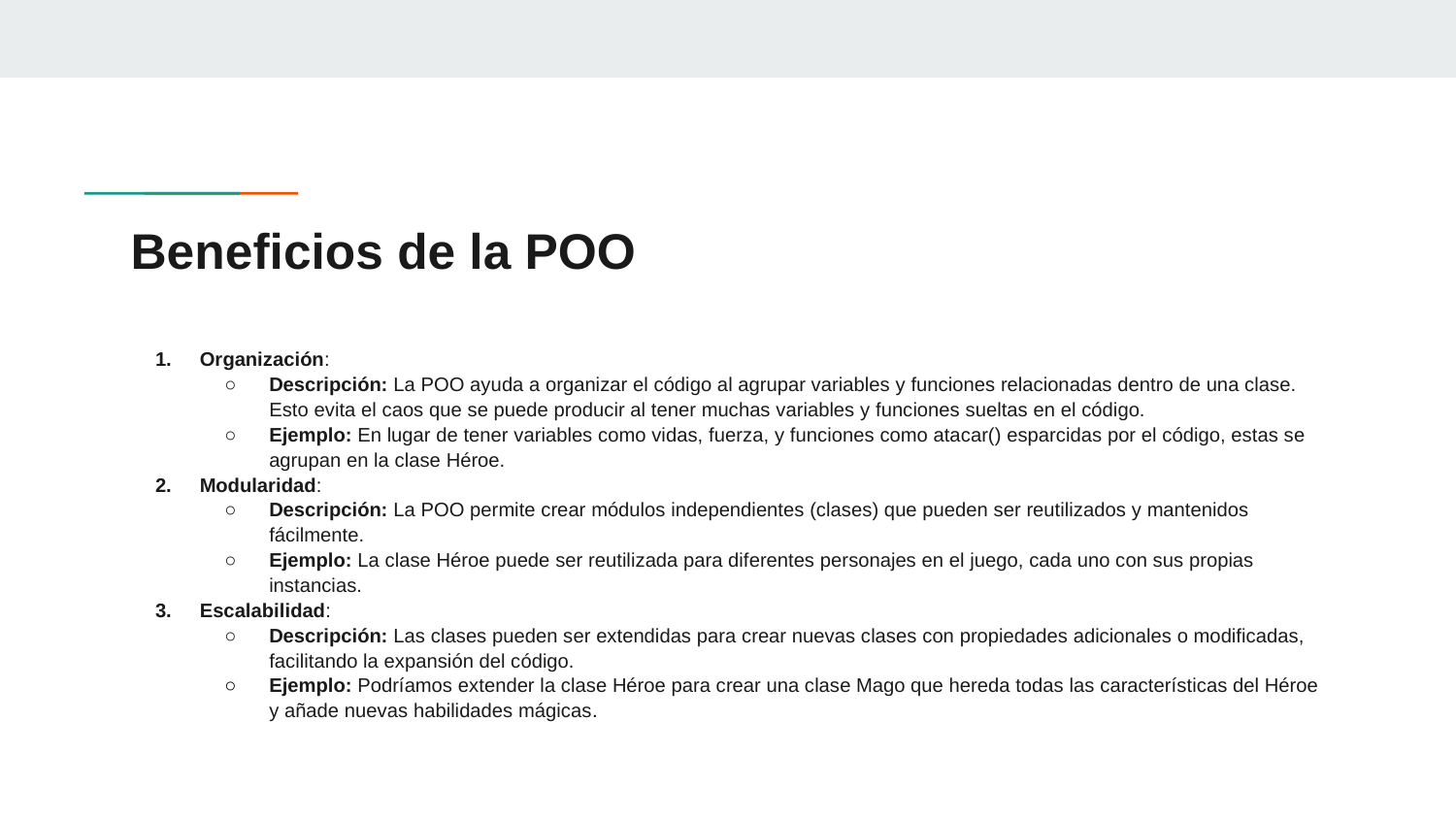

# Beneficios de la POO
Organización:
Descripción: La POO ayuda a organizar el código al agrupar variables y funciones relacionadas dentro de una clase. Esto evita el caos que se puede producir al tener muchas variables y funciones sueltas en el código.
Ejemplo: En lugar de tener variables como vidas, fuerza, y funciones como atacar() esparcidas por el código, estas se agrupan en la clase Héroe.
Modularidad:
Descripción: La POO permite crear módulos independientes (clases) que pueden ser reutilizados y mantenidos fácilmente.
Ejemplo: La clase Héroe puede ser reutilizada para diferentes personajes en el juego, cada uno con sus propias instancias.
Escalabilidad:
Descripción: Las clases pueden ser extendidas para crear nuevas clases con propiedades adicionales o modificadas, facilitando la expansión del código.
Ejemplo: Podríamos extender la clase Héroe para crear una clase Mago que hereda todas las características del Héroe y añade nuevas habilidades mágicas.